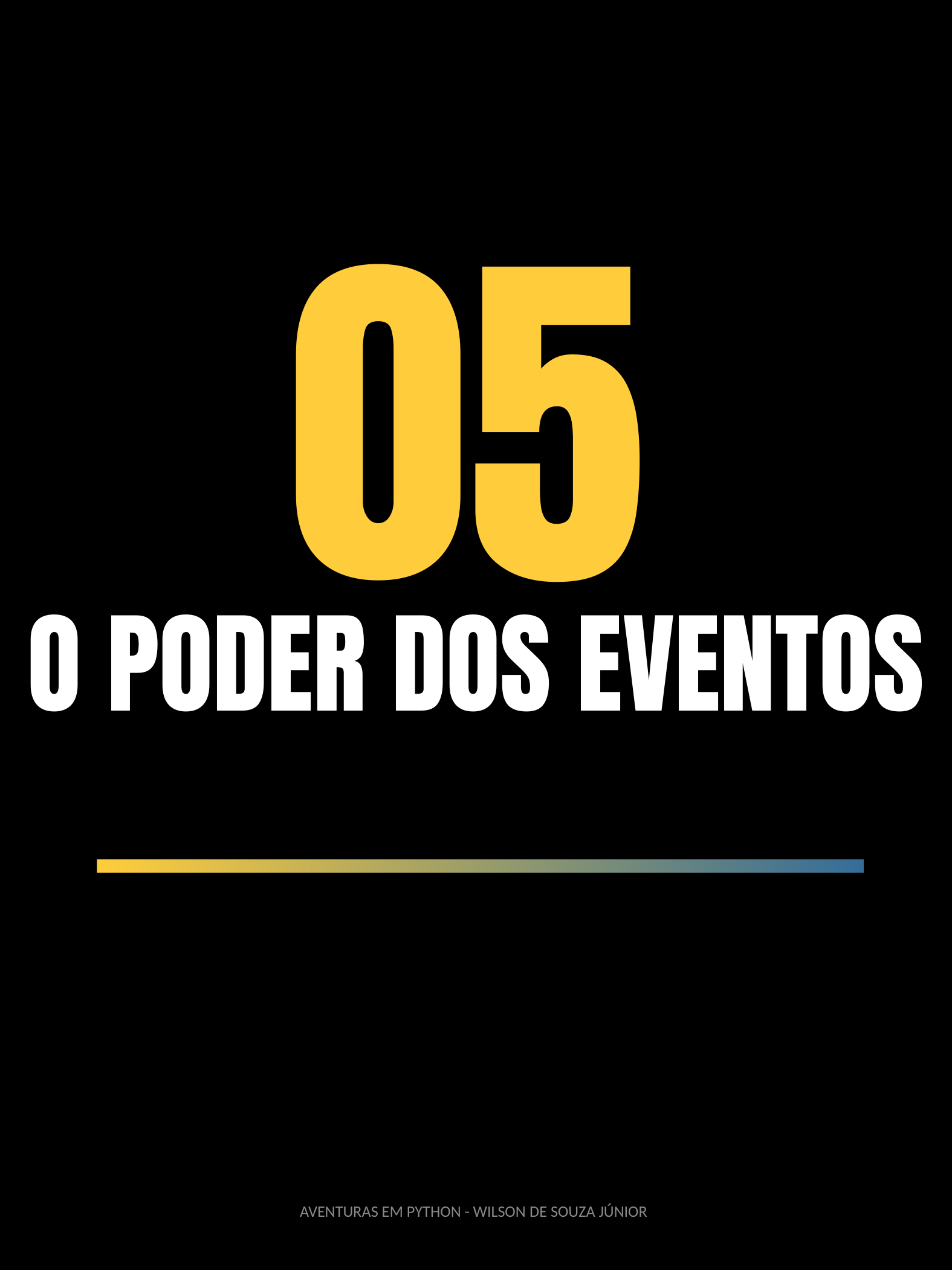

05

O PODER DOS EVENTOS
AVENTURAS EM PYTHON - WILSON DE SOUZA JÚNIOR
12